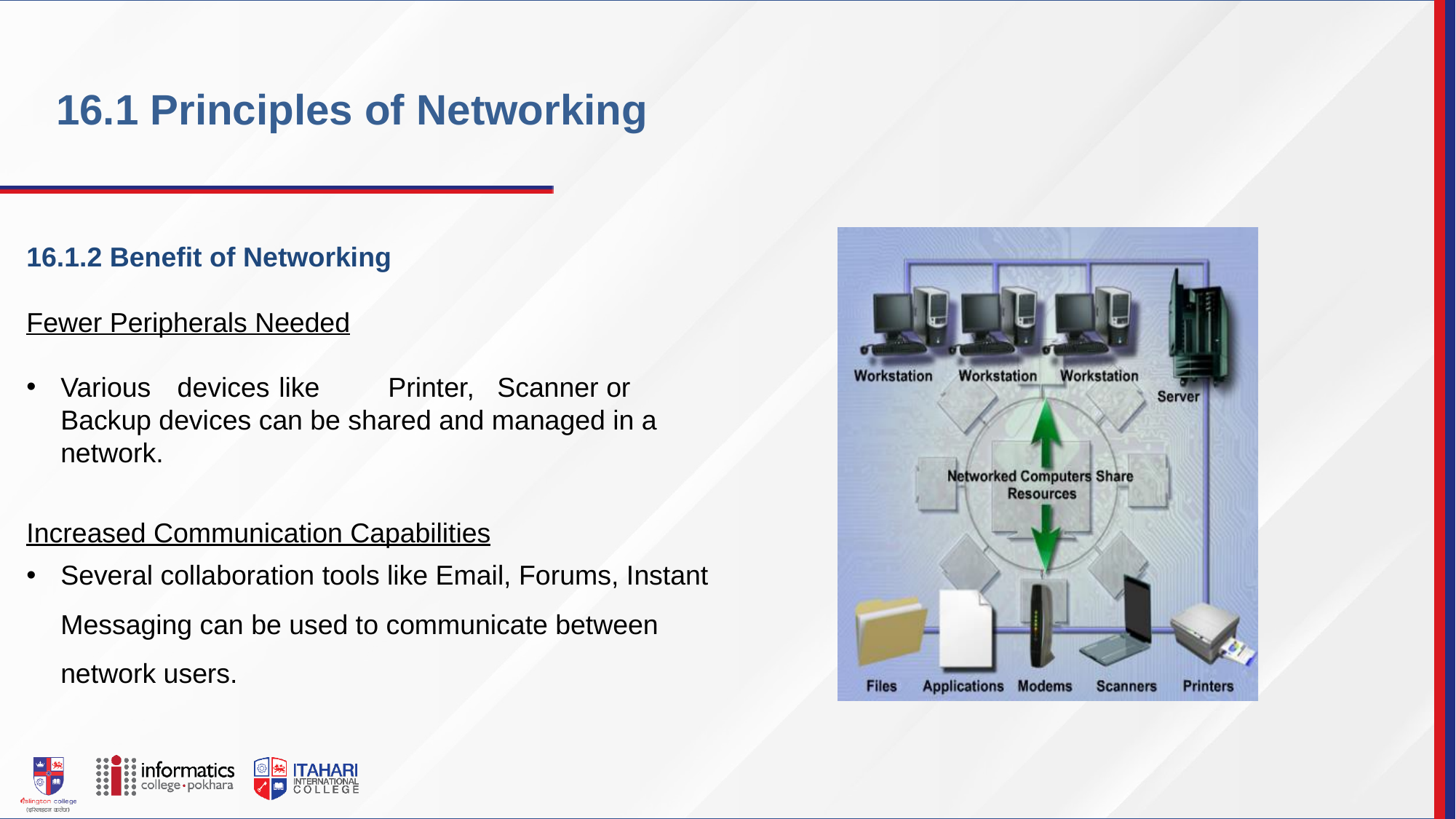

16.1 Principles of Networking

16.1.2 Benefit of Networking

Fewer Peripherals Needed

Various	 devices	like	Printer,	Scanner	or	Backup devices can be shared and managed in a network.

Increased Communication Capabilities
Several collaboration tools like Email, Forums, Instant Messaging can be used to communicate between network users.